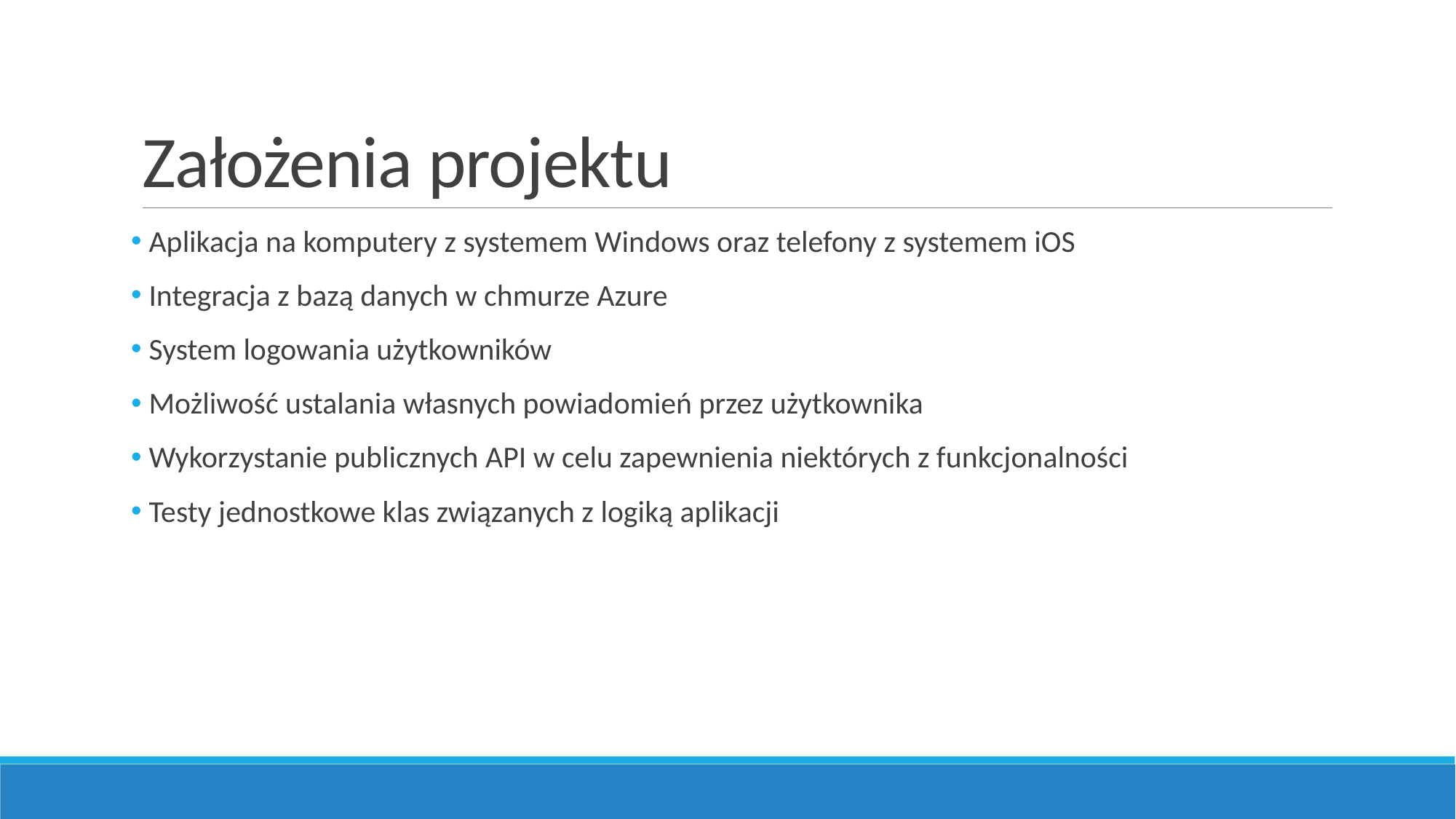

# Założenia projektu
 Aplikacja na komputery z systemem Windows oraz telefony z systemem iOS
 Integracja z bazą danych w chmurze Azure
 System logowania użytkowników
 Możliwość ustalania własnych powiadomień przez użytkownika
 Wykorzystanie publicznych API w celu zapewnienia niektórych z funkcjonalności
 Testy jednostkowe klas związanych z logiką aplikacji